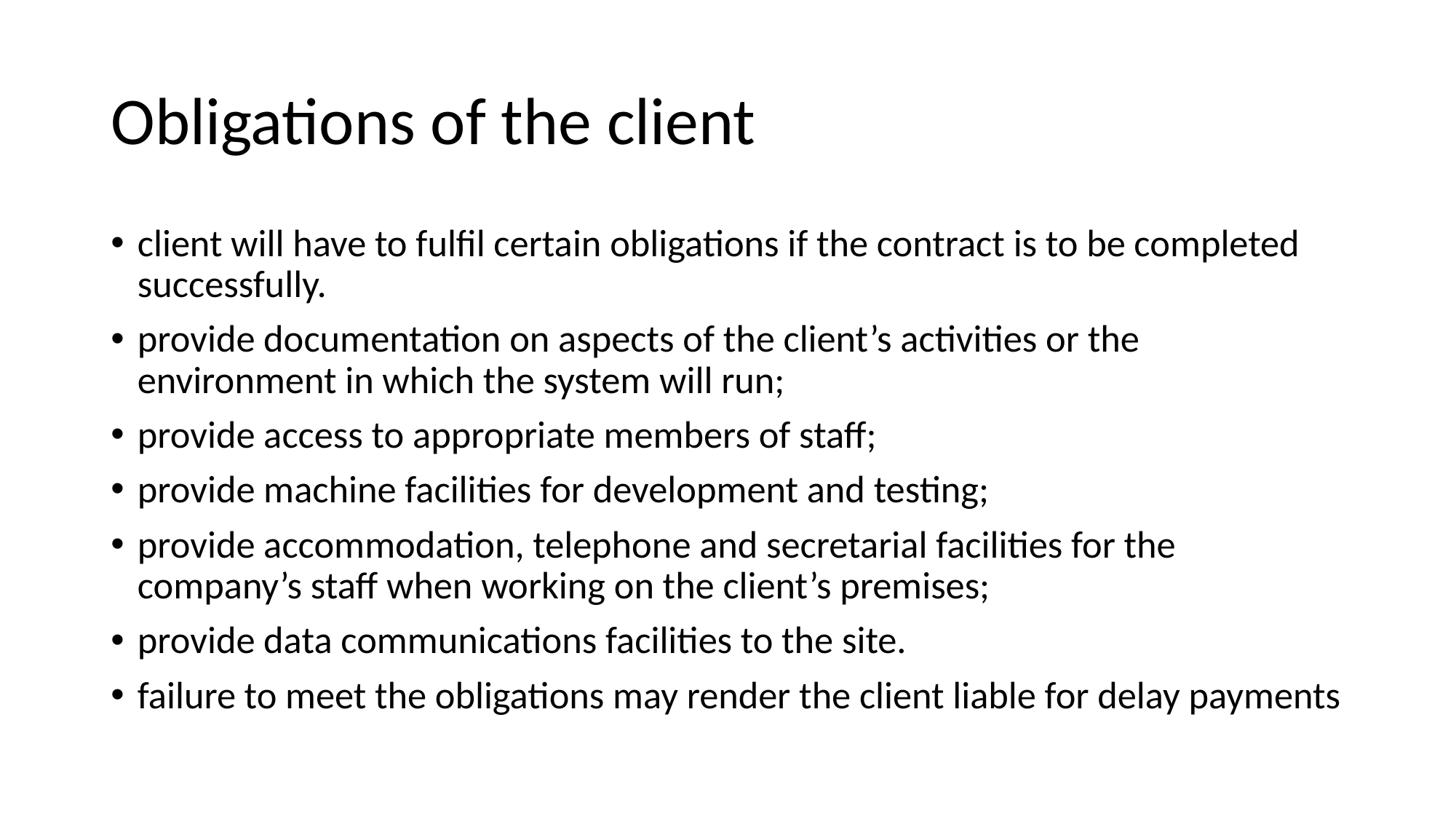

# Obligations of the client
client will have to fulfil certain obligations if the contract is to be completed successfully.
provide documentation on aspects of the client’s activities or the environment in which the system will run;
provide access to appropriate members of staff;
provide machine facilities for development and testing;
provide accommodation, telephone and secretarial facilities for the company’s staff when working on the client’s premises;
provide data communications facilities to the site.
failure to meet the obligations may render the client liable for delay payments